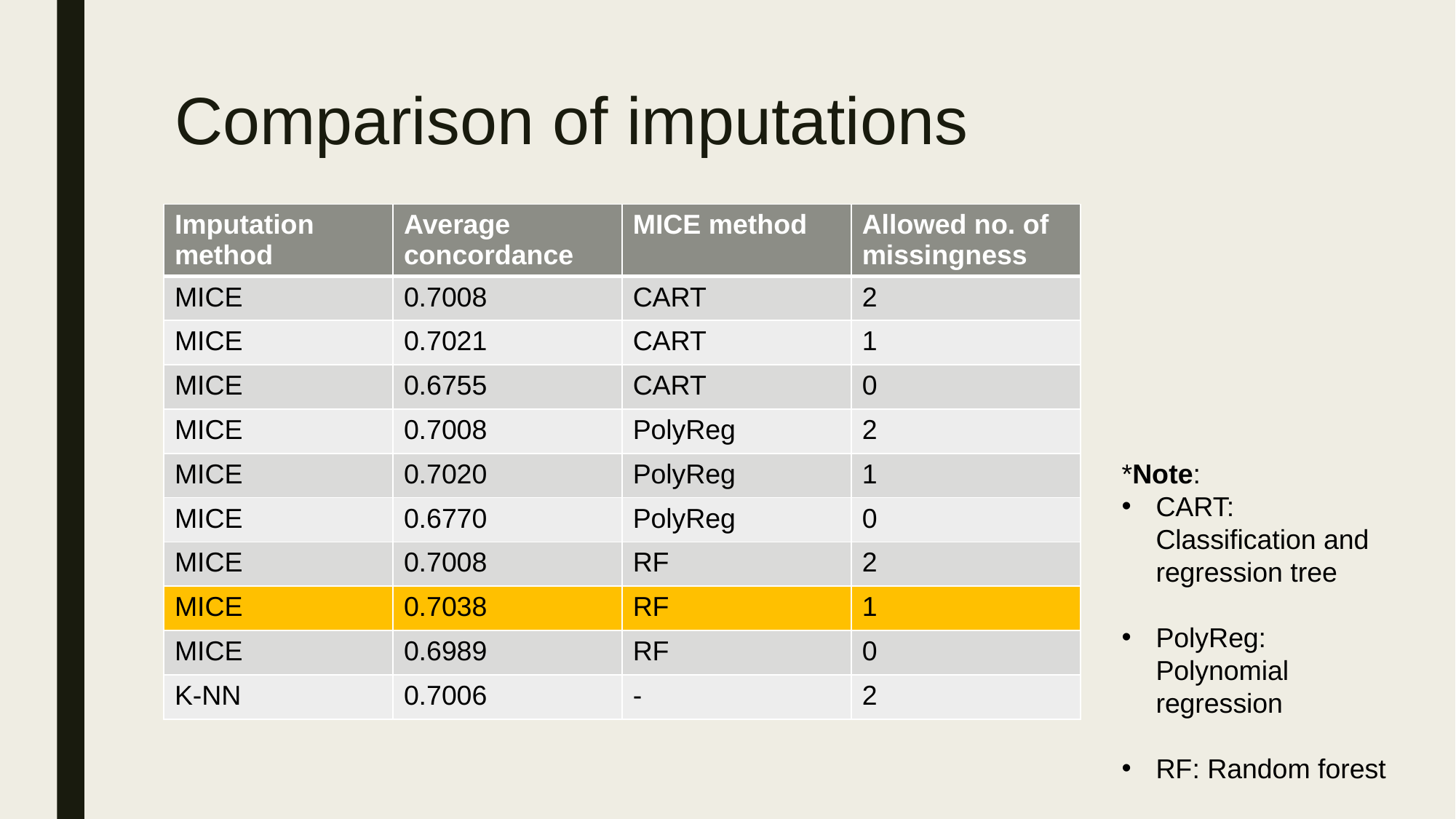

# Comparison of imputations
| Imputation method | Average concordance | MICE method | Allowed no. of missingness |
| --- | --- | --- | --- |
| MICE | 0.7008 | CART | 2 |
| MICE | 0.7021 | CART | 1 |
| MICE | 0.6755 | CART | 0 |
| MICE | 0.7008 | PolyReg | 2 |
| MICE | 0.7020 | PolyReg | 1 |
| MICE | 0.6770 | PolyReg | 0 |
| MICE | 0.7008 | RF | 2 |
| MICE | 0.7038 | RF | 1 |
| MICE | 0.6989 | RF | 0 |
| K-NN | 0.7006 | - | 2 |
*Note:
CART: Classification and regression tree

PolyReg: Polynomial regression

RF: Random forest